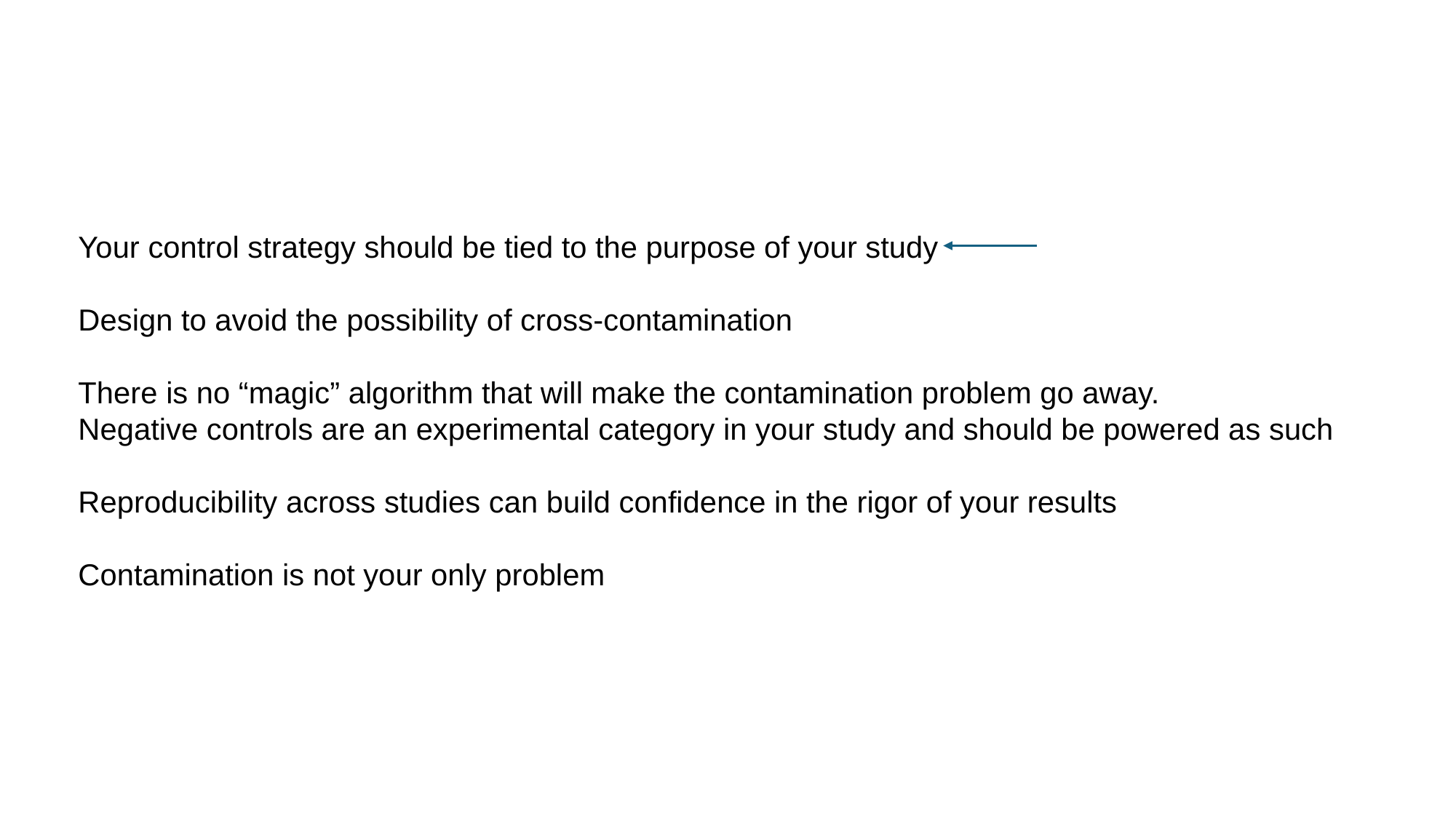

Your control strategy should be tied to the purpose of your study

Design to avoid the possibility of cross-contamination

There is no “magic” algorithm that will make the contamination problem go away.
Negative controls are an experimental category in your study and should be powered as such

Reproducibility across studies can build confidence in the rigor of your results

Contamination is not your only problem